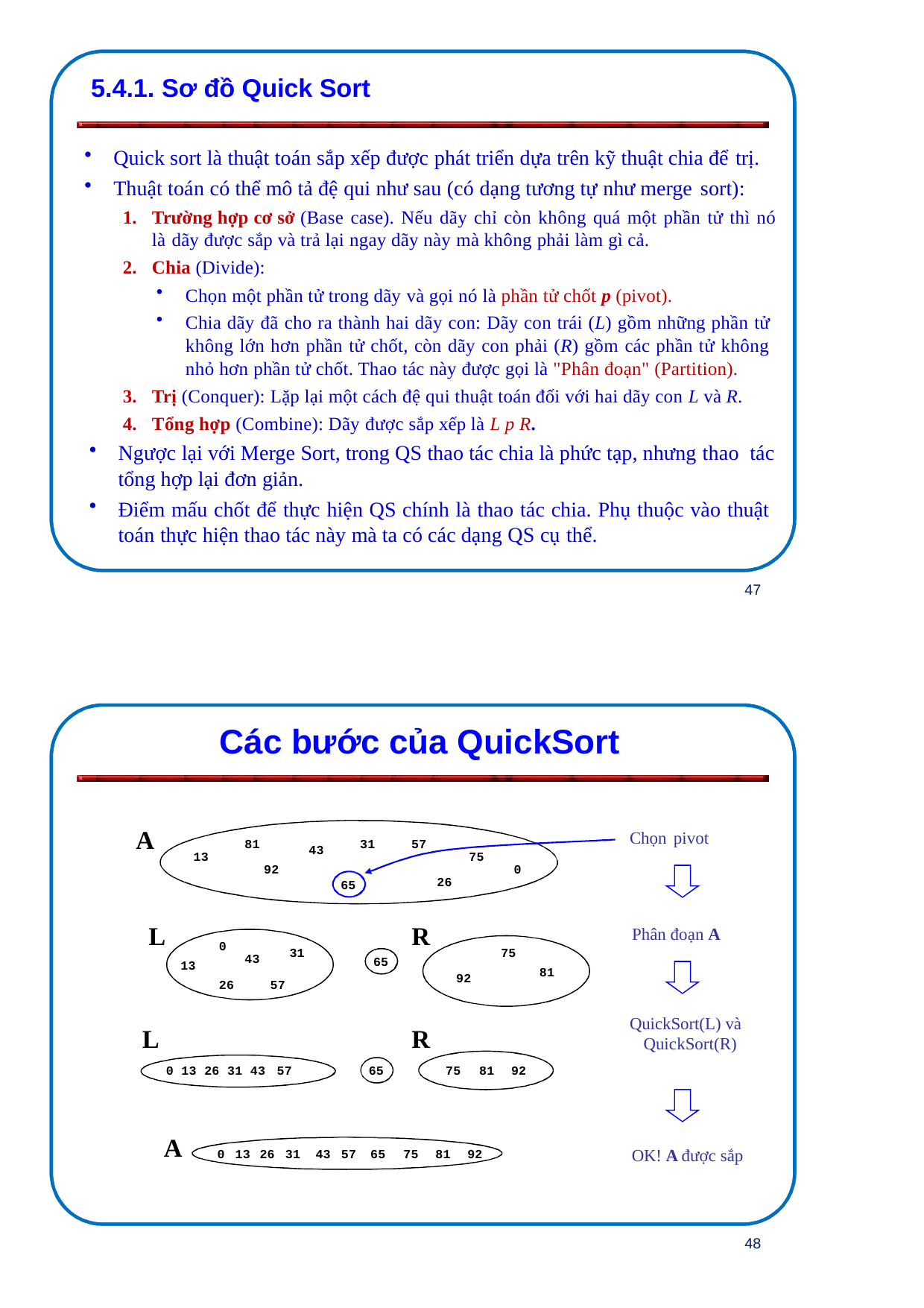

5.4.1. Sơ đồ Quick Sort
Quick sort là thuật toán sắp xếp được phát triển dựa trên kỹ thuật chia để trị.
Thuật toán có thể mô tả đệ qui như sau (có dạng tương tự như merge sort):
Trường hợp cơ sở (Base case). Nếu dãy chỉ còn không quá một phần tử thì nó là dãy được sắp và trả lại ngay dãy này mà không phải làm gì cả.
Chia (Divide):
Chọn một phần tử trong dãy và gọi nó là phần tử chốt p (pivot).
Chia dãy đã cho ra thành hai dãy con: Dãy con trái (L) gồm những phần tử  không lớn hơn phần tử chốt, còn dãy con phải (R) gồm các phần tử không  nhỏ hơn phần tử chốt. Thao tác này được gọi là "Phân đoạn" (Partition).
Trị (Conquer): Lặp lại một cách đệ qui thuật toán đối với hai dãy con L và R.
Tổng hợp (Combine): Dãy được sắp xếp là L p R.
Ngược lại với Merge Sort, trong QS thao tác chia là phức tạp, nhưng thao  tác tổng hợp lại đơn giản.
Điểm mấu chốt để thực hiện QS chính là thao tác chia. Phụ thuộc vào thuật
toán thực hiện thao tác này mà ta có các dạng QS cụ thể.
47

Các bước của QuickSort

A
Chọn pivot
81
31
57

43
13
75
92
0

26
65
L
R
Phân đoạn A

0
31
75
43
65
13
81
92
26
57
QuickSort(L) và  QuickSort(R)
L
R

0 13 26 31 43 57
75	81	92
65
A
OK! A được sắp
0 13 26 31  43 57	65	75	81	92
48